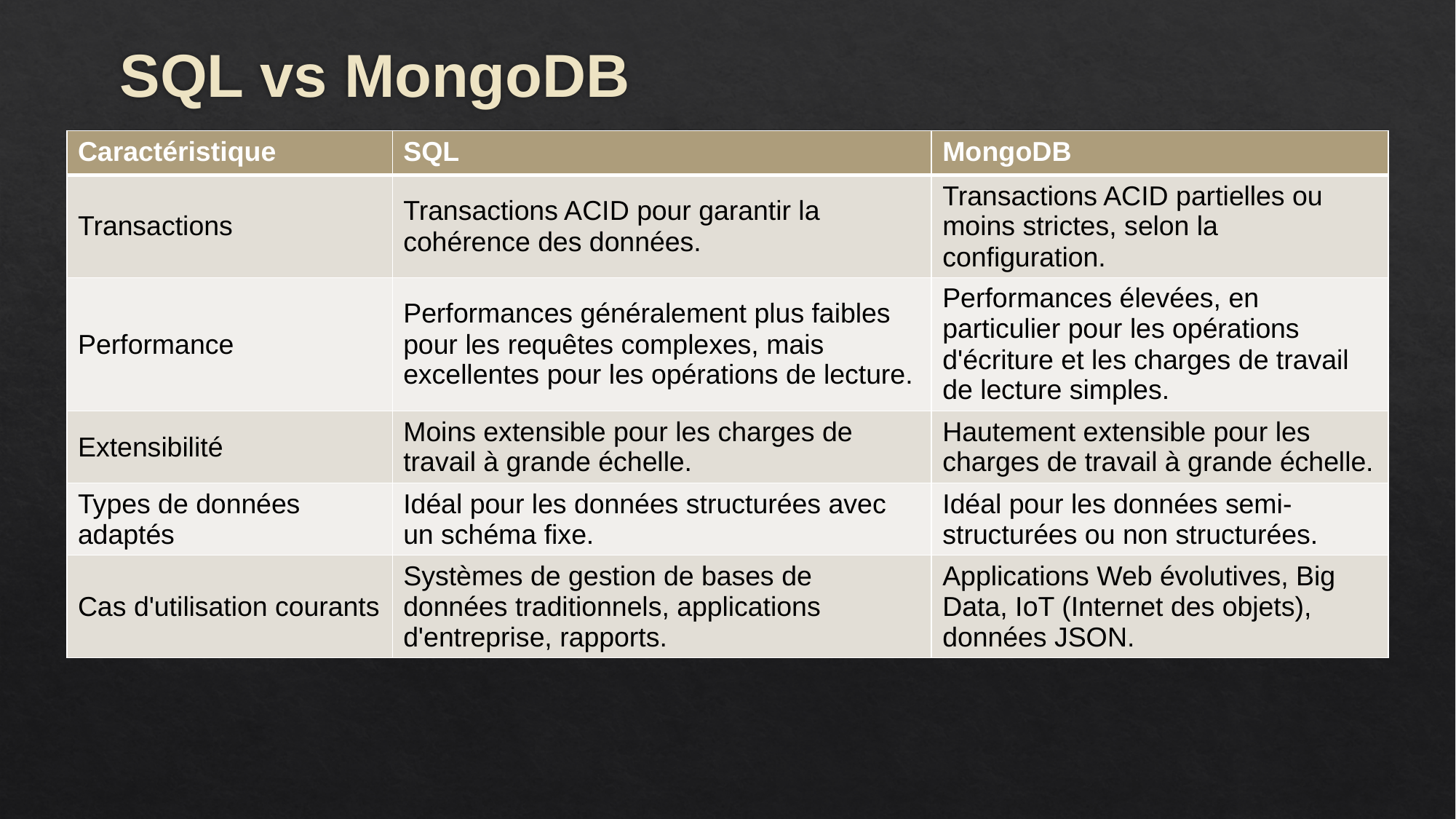

# SQL vs MongoDB
| Caractéristique | SQL | MongoDB |
| --- | --- | --- |
| Transactions | Transactions ACID pour garantir la cohérence des données. | Transactions ACID partielles ou moins strictes, selon la configuration. |
| Performance | Performances généralement plus faibles pour les requêtes complexes, mais excellentes pour les opérations de lecture. | Performances élevées, en particulier pour les opérations d'écriture et les charges de travail de lecture simples. |
| Extensibilité | Moins extensible pour les charges de travail à grande échelle. | Hautement extensible pour les charges de travail à grande échelle. |
| Types de données adaptés | Idéal pour les données structurées avec un schéma fixe. | Idéal pour les données semi-structurées ou non structurées. |
| Cas d'utilisation courants | Systèmes de gestion de bases de données traditionnels, applications d'entreprise, rapports. | Applications Web évolutives, Big Data, IoT (Internet des objets), données JSON. |